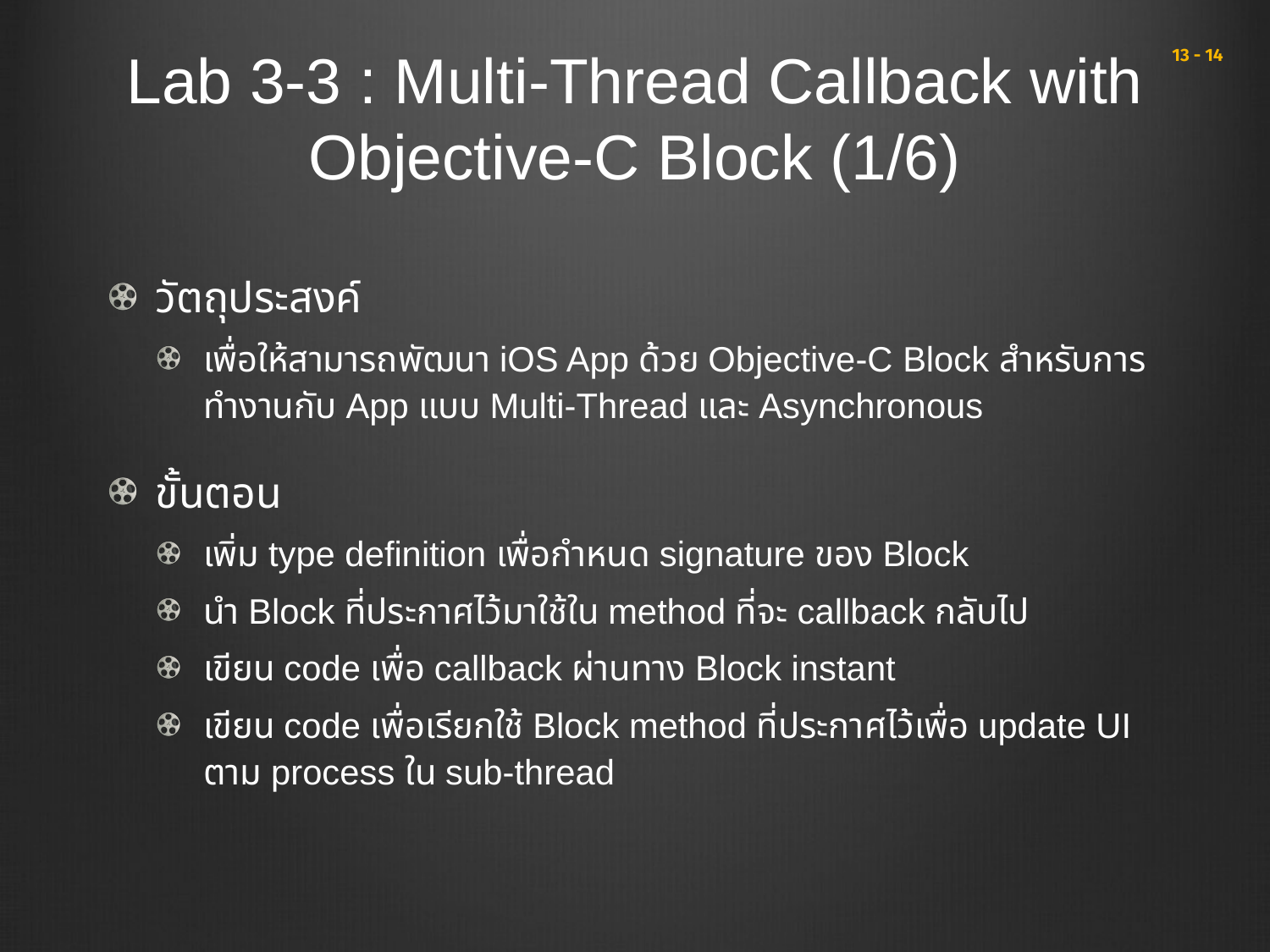

# Lab 3-3 : Multi-Thread Callback with Objective-C Block (1/6)
 13 - 14
วัตถุประสงค์
เพื่อให้สามารถพัฒนา iOS App ด้วย Objective-C Block สำหรับการทำงานกับ App แบบ Multi-Thread และ Asynchronous
ขั้นตอน
เพิ่ม type definition เพื่อกำหนด signature ของ Block
นำ Block ที่ประกาศไว้มาใช้ใน method ที่จะ callback กลับไป
เขียน code เพื่อ callback ผ่านทาง Block instant
เขียน code เพื่อเรียกใช้ Block method ที่ประกาศไว้เพื่อ update UI ตาม process ใน sub-thread